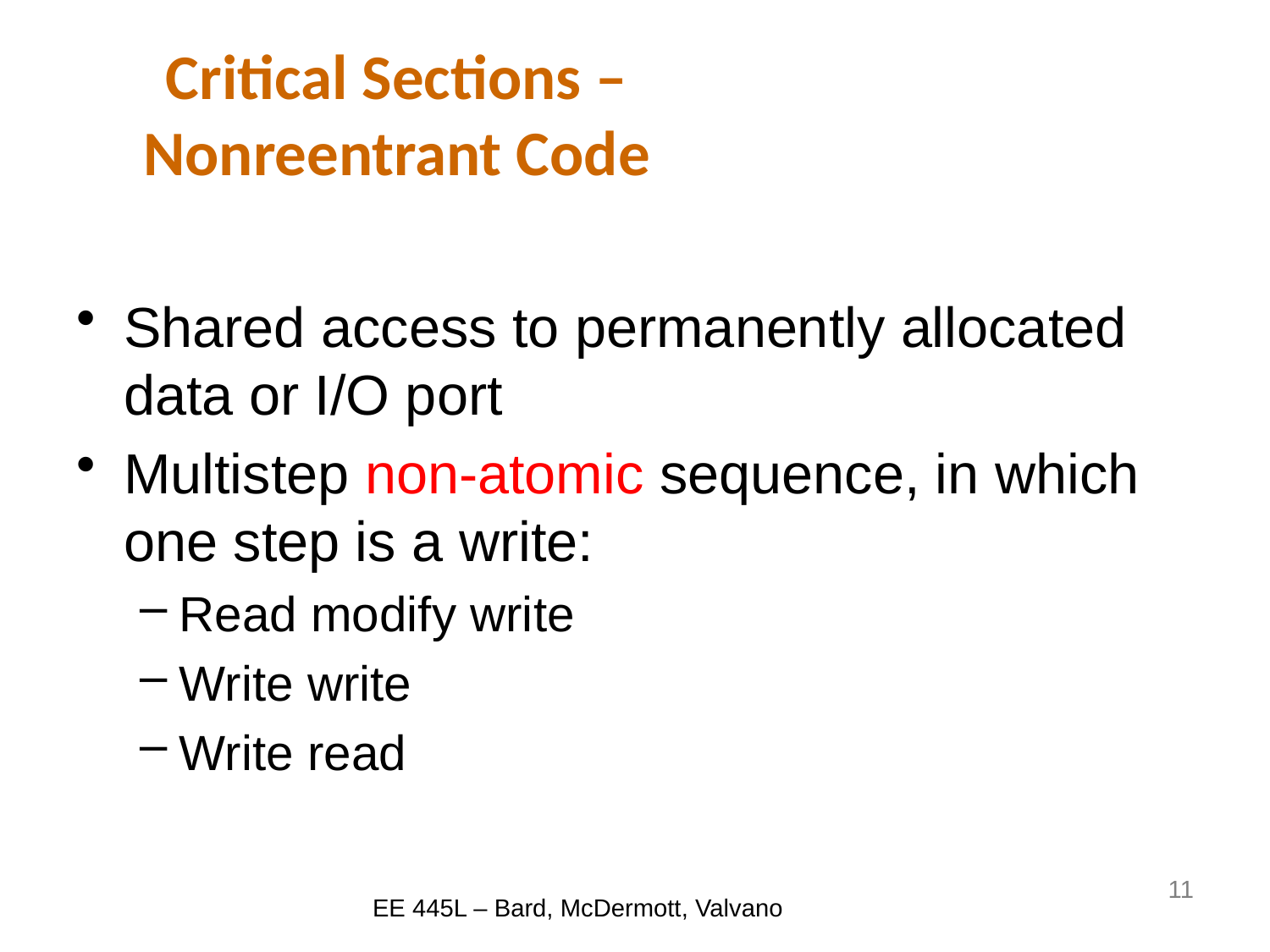

# Critical Sections – Nonreentrant Code
Shared access to permanently allocated data or I/O port
Multistep non-atomic sequence, in which one step is a write:
Read modify write
Write write
Write read
11
EE 445L – Bard, McDermott, Valvano